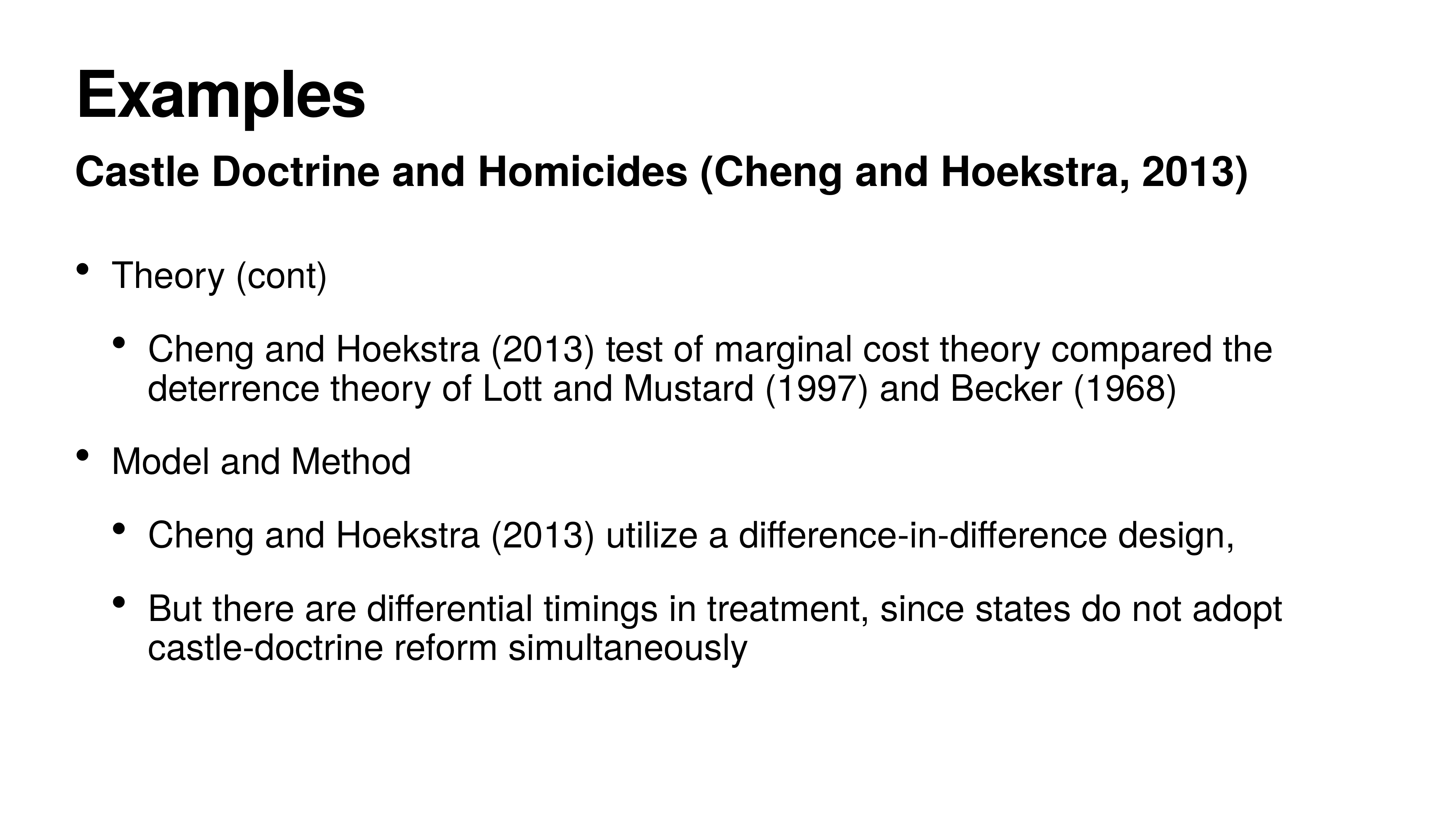

# Examples
Castle Doctrine and Homicides (Cheng and Hoekstra, 2013)
Theory (cont)
Cheng and Hoekstra (2013) test of marginal cost theory compared the deterrence theory of Lott and Mustard (1997) and Becker (1968)
Model and Method
Cheng and Hoekstra (2013) utilize a difference-in-difference design,
But there are differential timings in treatment, since states do not adopt castle-doctrine reform simultaneously